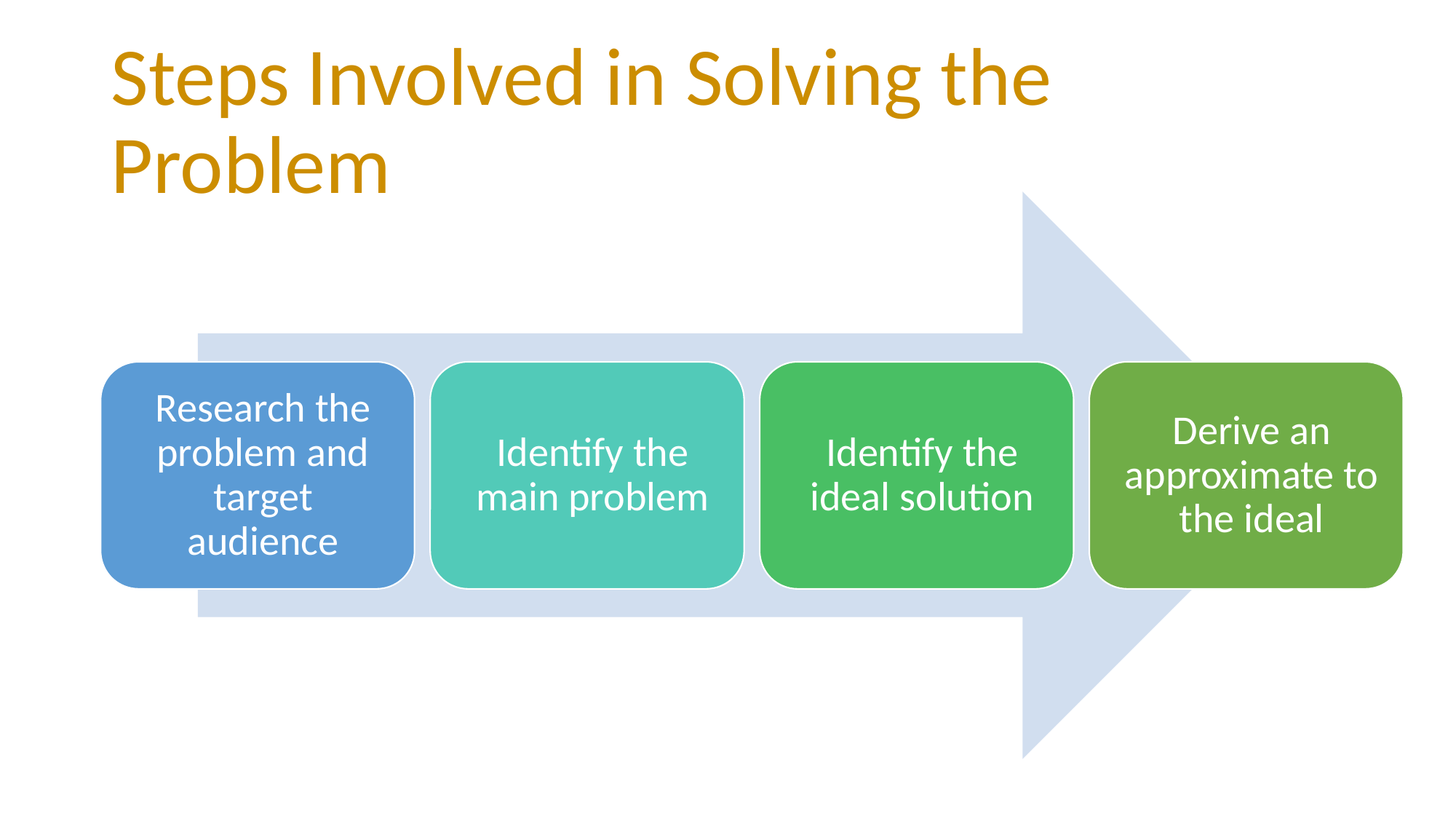

# Steps Involved in Solving the Problem
Research the problem and target audience
Identify the main problem
Identify the ideal solution
Derive an approximate to the ideal